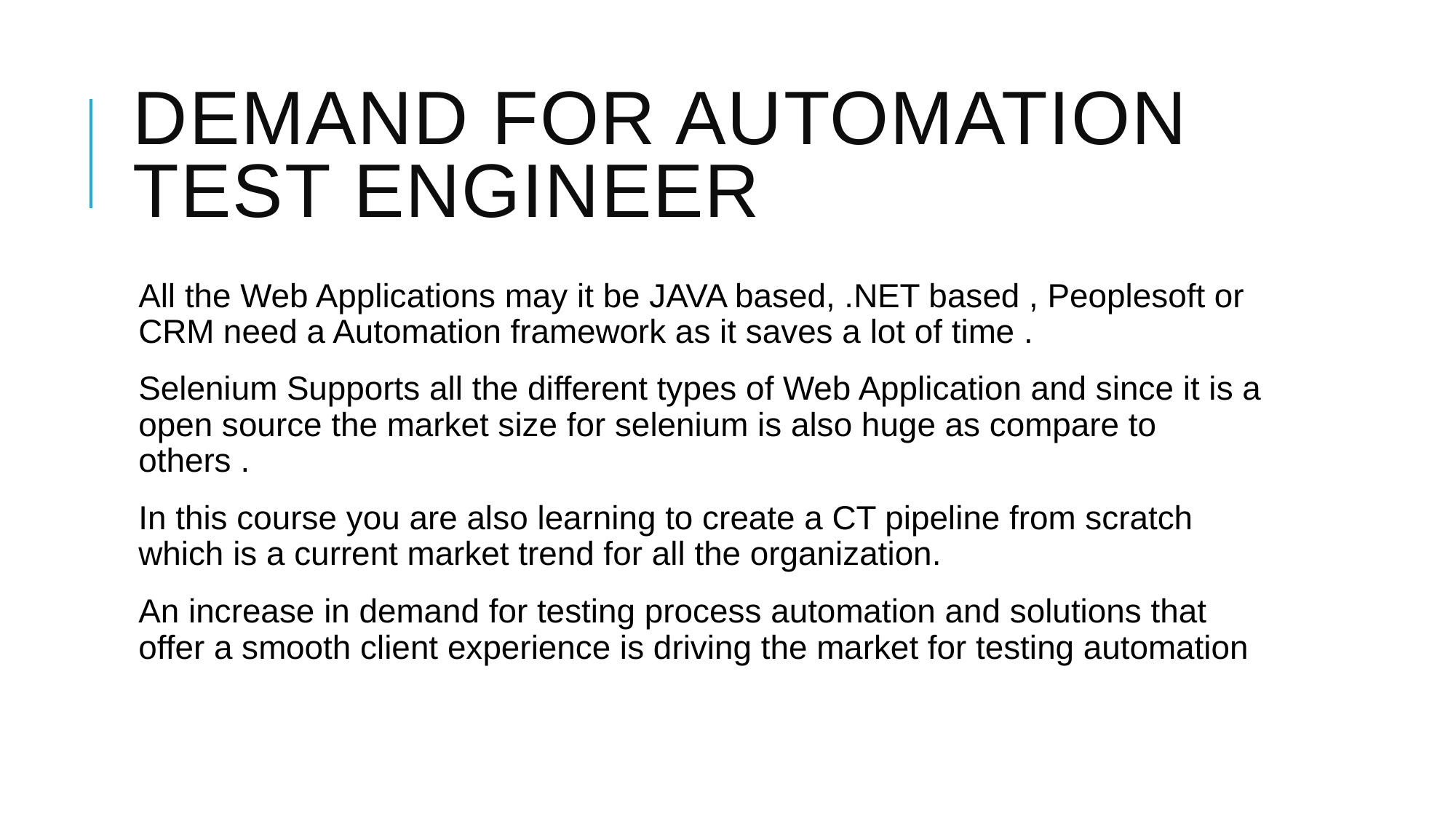

# Demand for automation test engineer
All the Web Applications may it be JAVA based, .NET based , Peoplesoft or CRM need a Automation framework as it saves a lot of time .
Selenium Supports all the different types of Web Application and since it is a open source the market size for selenium is also huge as compare to others .
In this course you are also learning to create a CT pipeline from scratch which is a current market trend for all the organization.
An increase in demand for testing process automation and solutions that offer a smooth client experience is driving the market for testing automation